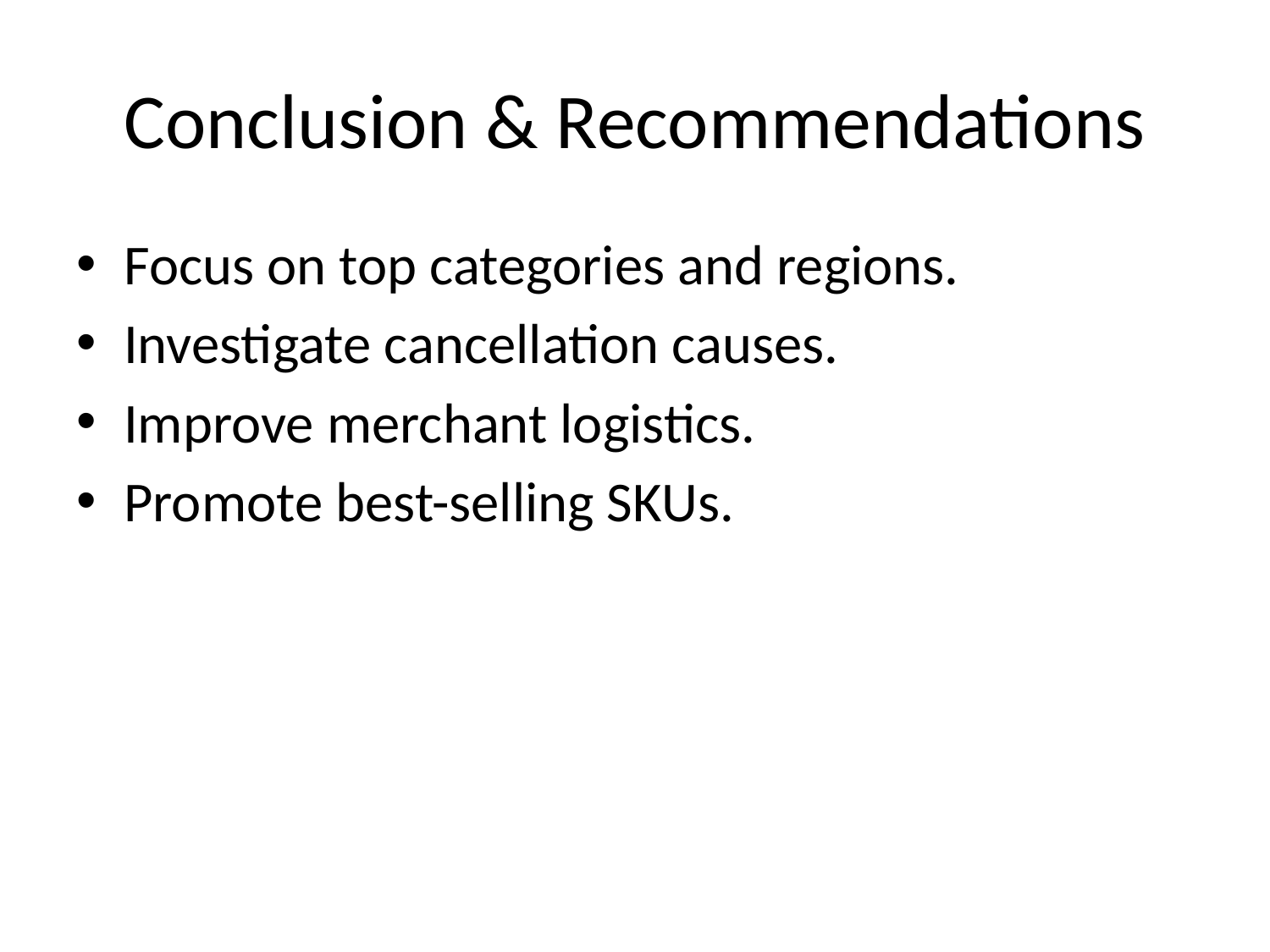

# Conclusion & Recommendations
Focus on top categories and regions.
Investigate cancellation causes.
Improve merchant logistics.
Promote best-selling SKUs.